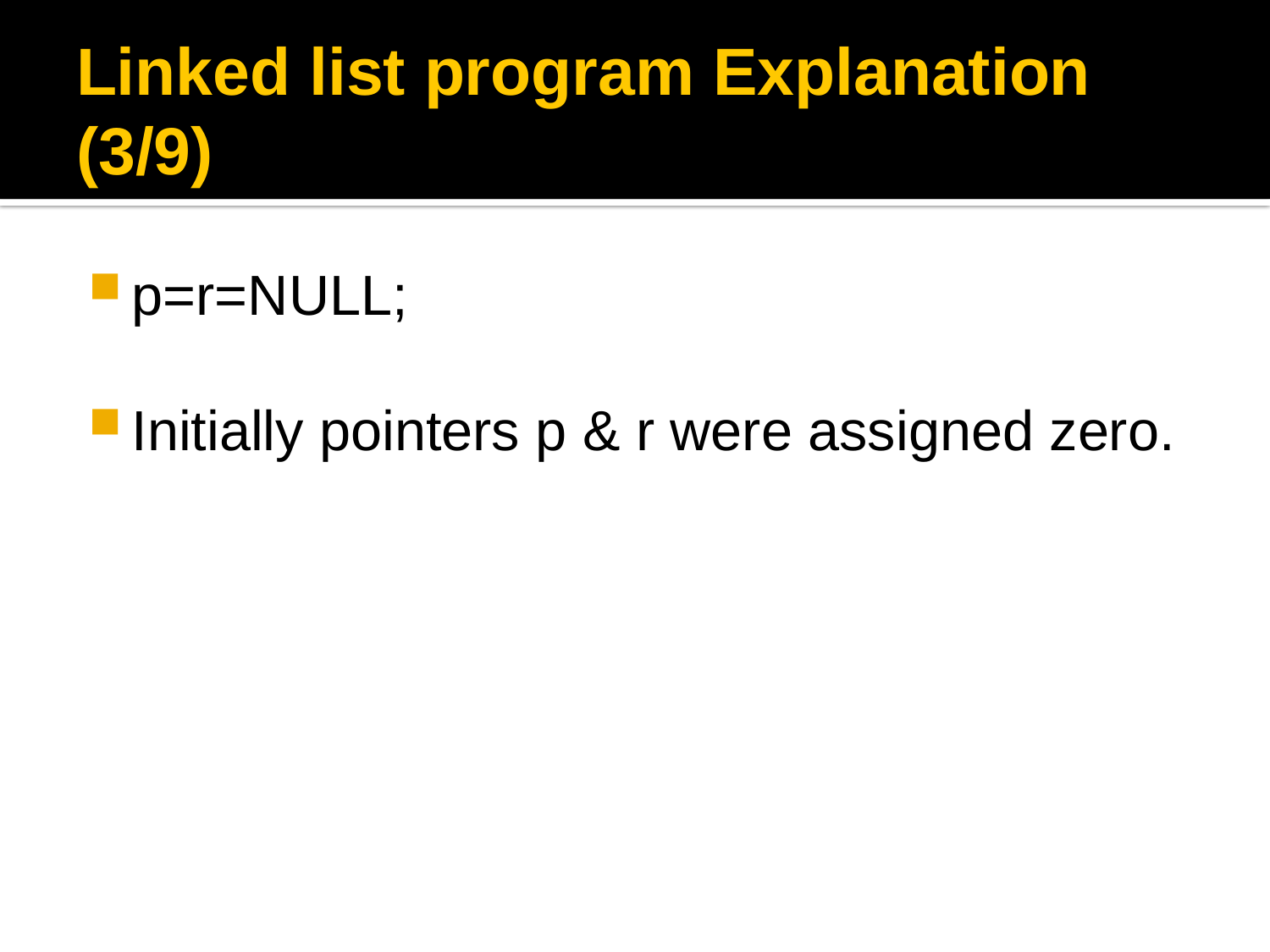

# Linked list program Explanation (3/9)
p=r=NULL;

Initially pointers p & r were assigned zero.